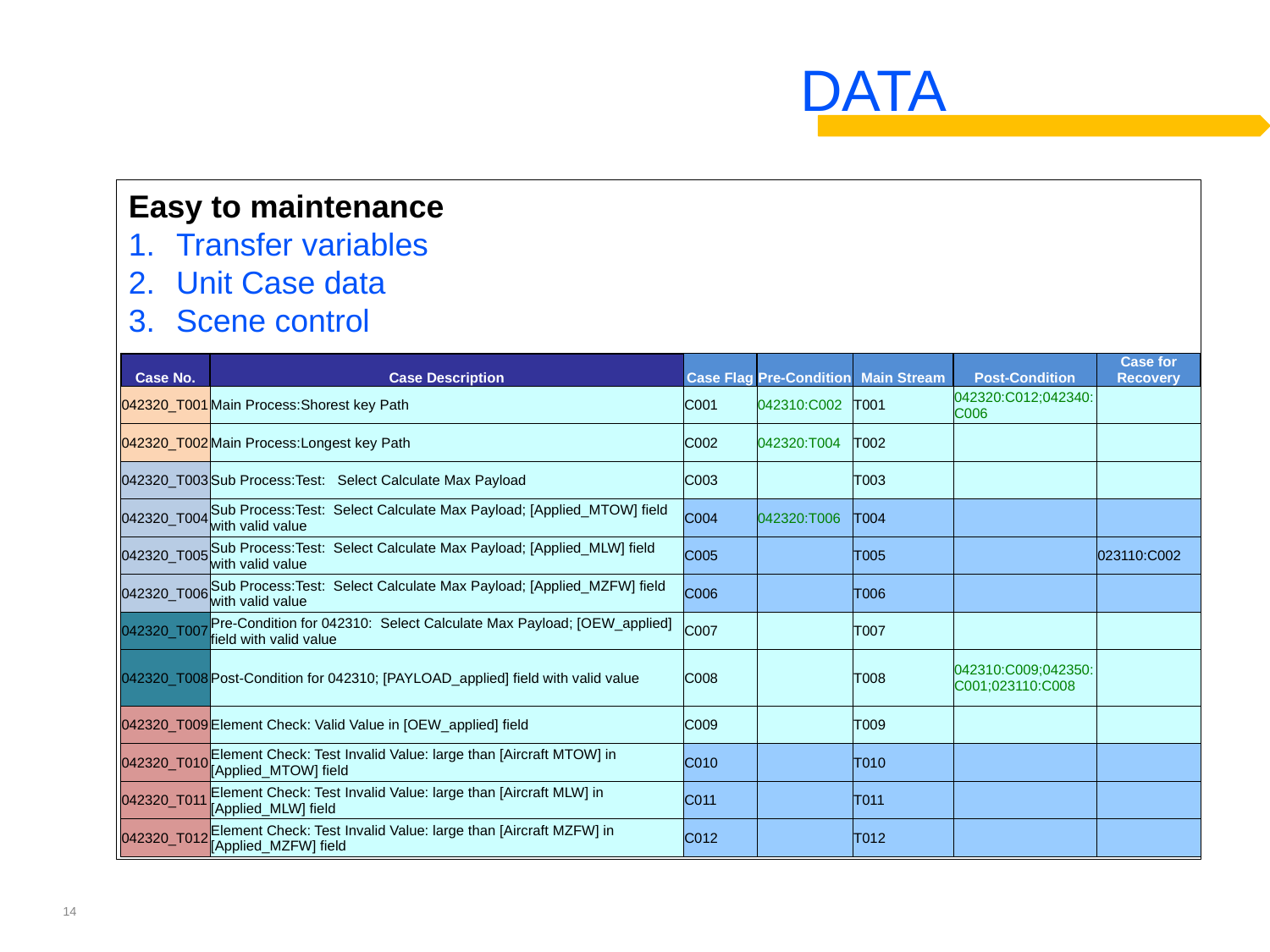

# Data

Easy to maintenance
Transfer variables
Unit Case data
Scene control

| Case No. | Case Description | Max Payload | MTOW\_applied | MLW\_applied | MZFW\_applied |
| --- | --- | --- | --- | --- | --- |
| 042320\_T001 | Main Process:Shorest key Path | 0 | 1000011 |  |  |
| 042320\_T002 | Main Process:Longest key Path | 1 |  | 1000022 |  |
| 042320\_T003 | Sub Process:Test: Select Calculate Max Payload | 0 |  |  | 1000033 |
| 042320\_T004 | Sub Process:Test: Select Calculate Max Payload; [Applied\_MTOW] field with valid value | 1 | get |  |  |
| 042320\_T005 | Sub Process:Test: Select Calculate Max Payload; [Applied\_MLW] field with valid value | 0 |  | get |  |
| 042320\_T006 | Sub Process:Test: Select Calculate Max Payload; [Applied\_MZFW] field with valid value | 0 |  |  | get |
| 042320\_T007 | Pre-Condition for 042310: Select Calculate Max Payload; [OEW\_applied] field with valid value | 0 | AAA | None |  |
| 042320\_T008 | Post-Condition for 042310; [PAYLOAD\_applied] field with valid value | 0 | CheckProperty:text:123456 | BBB |  |
| 042320\_T009 | Element Check: Valid Value in [OEW\_applied] field | 0 |  |  | CCC |
| 042320\_T010 | Element Check: Test Invalid Value: large than [Aircraft MTOW] in [Applied\_MTOW] field | 0 | 9999999 |  |  |
| 042320\_T011 | Element Check: Test Invalid Value: large than [Aircraft MLW] in [Applied\_MLW] field | 0 | Null | 9999999 |  |
| 042320\_T012 | Element Check: Test Invalid Value: large than [Aircraft MZFW] in [Applied\_MZFW] field | 0 | CheckExist | CheckExist | 9999999 |
| Case No. | Case Description | Case Flag | Pre-Condition | Main Stream | Post-Condition | Case for Recovery |
| --- | --- | --- | --- | --- | --- | --- |
| 042320\_T001 | Main Process:Shorest key Path | C001 | 042310:C002 | T001 | 042320:C012;042340:C006 |  |
| 042320\_T002 | Main Process:Longest key Path | C002 | 042320:T004 | T002 |  |  |
| 042320\_T003 | Sub Process:Test: Select Calculate Max Payload | C003 |  | T003 |  |  |
| 042320\_T004 | Sub Process:Test: Select Calculate Max Payload; [Applied\_MTOW] field with valid value | C004 | 042320:T006 | T004 |  |  |
| 042320\_T005 | Sub Process:Test: Select Calculate Max Payload; [Applied\_MLW] field with valid value | C005 |  | T005 |  | 023110:C002 |
| 042320\_T006 | Sub Process:Test: Select Calculate Max Payload; [Applied\_MZFW] field with valid value | C006 |  | T006 |  |  |
| 042320\_T007 | Pre-Condition for 042310: Select Calculate Max Payload; [OEW\_applied] field with valid value | C007 |  | T007 |  |  |
| 042320\_T008 | Post-Condition for 042310; [PAYLOAD\_applied] field with valid value | C008 |  | T008 | 042310:C009;042350:C001;023110:C008 |  |
| 042320\_T009 | Element Check: Valid Value in [OEW\_applied] field | C009 |  | T009 |  |  |
| 042320\_T010 | Element Check: Test Invalid Value: large than [Aircraft MTOW] in [Applied\_MTOW] field | C010 |  | T010 |  |  |
| 042320\_T011 | Element Check: Test Invalid Value: large than [Aircraft MLW] in [Applied\_MLW] field | C011 |  | T011 |  |  |
| 042320\_T012 | Element Check: Test Invalid Value: large than [Aircraft MZFW] in [Applied\_MZFW] field | C012 |  | T012 |  |  |
| Sequence number | Case No. | Transaction Code | Used Flag | Execution time | Used time | Pre-processing Results |
| --- | --- | --- | --- | --- | --- | --- |
| T0000001 | 042320\_C001 | 042320 | Y | 2011-3-20 17:01:23 |  | Search flight:=0210|Date:=2011-03-11|Address1:= |
| T0000002 | 042310\_C063 | 042310 | Y | 2011-3-26 16:36:25 |  | Search flight:=3021|Date:=2011-03-11|Address1:= |